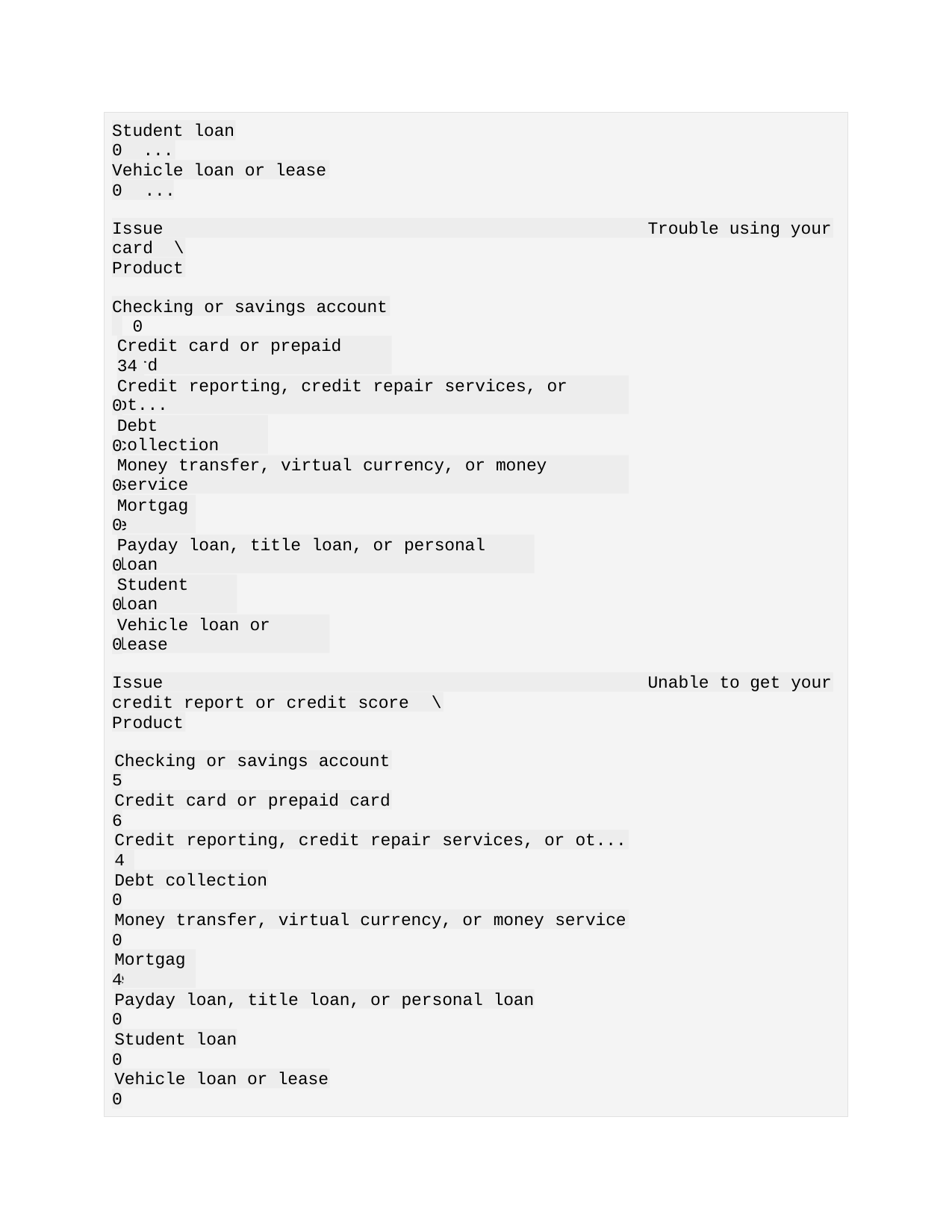

Student loan
0	...
Vehicle loan or lease
0	...

Issue
Trouble using your

card	\
Product
Checking or savings account   0

Credit card or prepaid card
346
Credit reporting, credit repair services, or ot...
0

Debt collection
0

Money transfer, virtual currency, or money service
0

Mortgage
0

Payday loan, title loan, or personal loan
0

Student loan
0

Vehicle loan or lease
0

Issue	Unable to get your
credit report or credit score	\
Product
Checking or savings account
5

Credit card or prepaid card
6

Credit reporting, credit repair services, or ot...
46
Debt collection
0

Money transfer, virtual currency, or money service
0

Mortgage
4

Payday loan, title loan, or personal loan
0

Student loan
0

Vehicle loan or lease
0